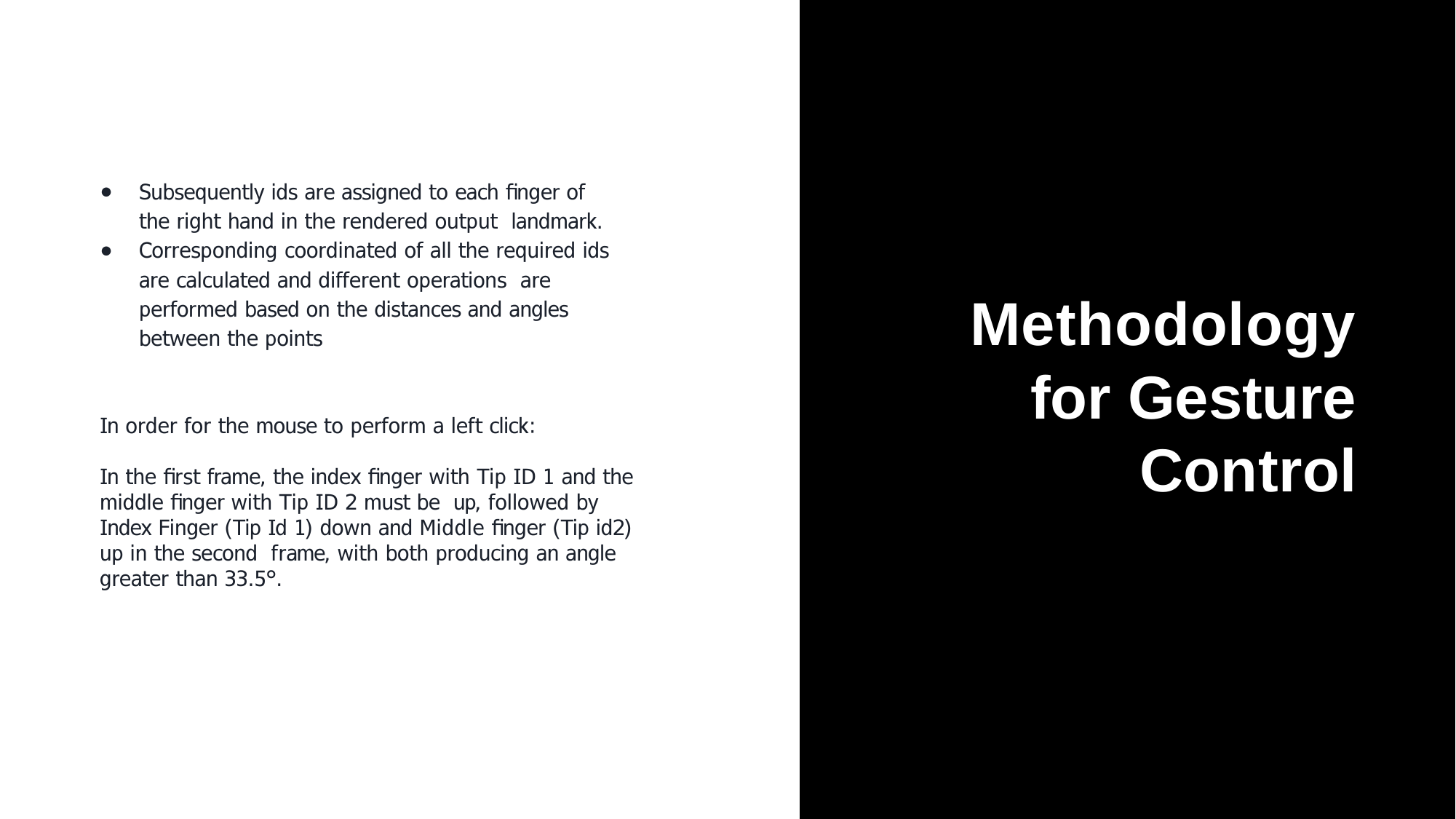

Subsequently ids are assigned to each ﬁnger of the right hand in the rendered output  landmark.
Corresponding coordinated of all the required ids are calculated and different operations  are performed based on the distances and angles between the points

In order for the mouse to perform a left click:

In the ﬁrst frame, the index ﬁnger with Tip ID 1 and the middle ﬁnger with Tip ID 2 must be  up, followed by Index Finger (Tip Id 1) down and Middle ﬁnger (Tip id2) up in the second  frame, with both producing an angle greater than 33.5°.

Methodology for Gesture Control